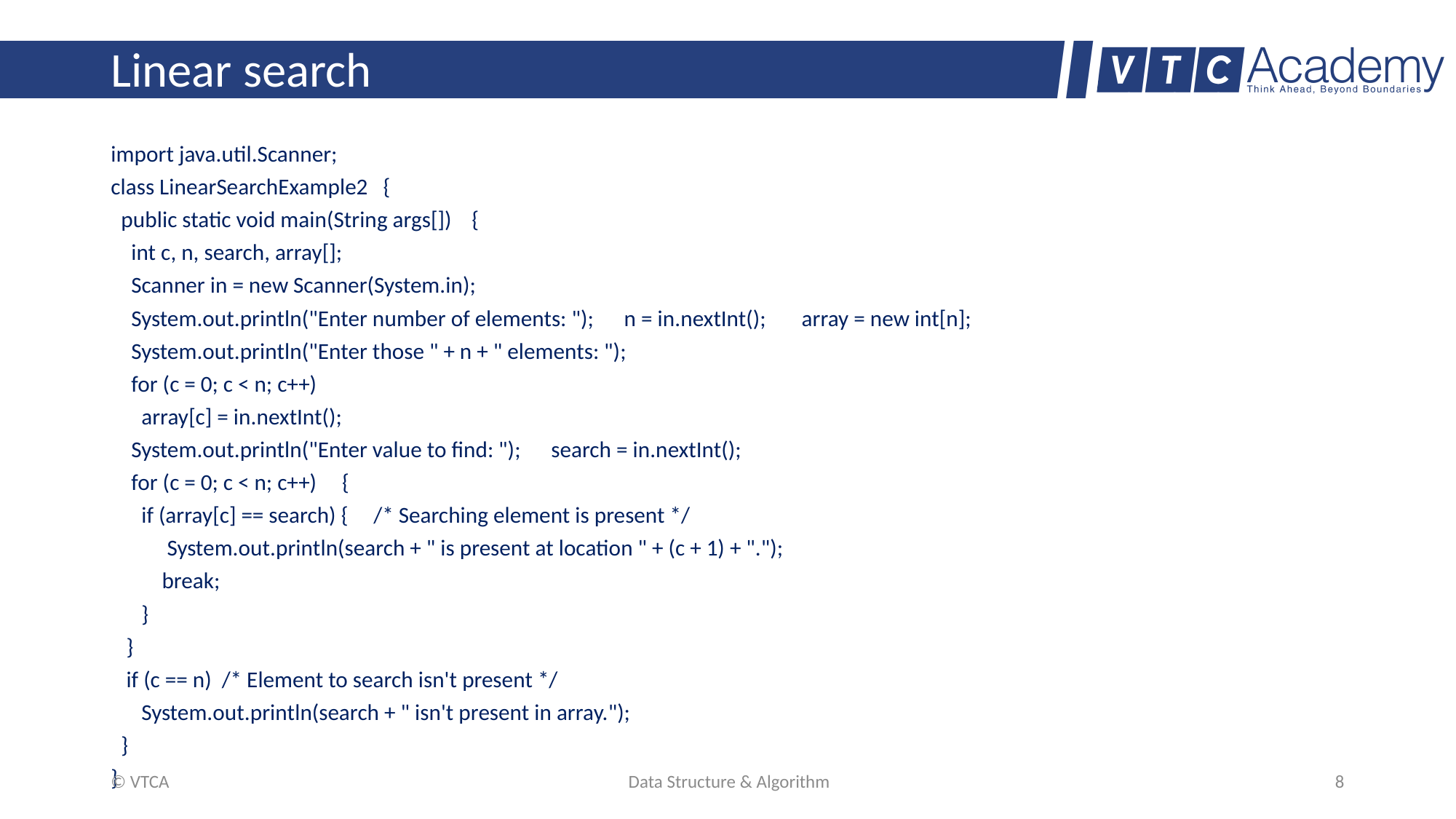

# Linear search
import java.util.Scanner;
class LinearSearchExample2   {
  public static void main(String args[])    {
    int c, n, search, array[];
    Scanner in = new Scanner(System.in);
    System.out.println("Enter number of elements: ");      n = in.nextInt();       array = new int[n];
    System.out.println("Enter those " + n + " elements: ");
    for (c = 0; c < n; c++)
      array[c] = in.nextInt();
    System.out.println("Enter value to find: ");      search = in.nextInt();
    for (c = 0; c < n; c++)     {
      if (array[c] == search) {     /* Searching element is present */
           System.out.println(search + " is present at location " + (c + 1) + ".");
          break;
      }
   }
   if (c == n)  /* Element to search isn't present */
      System.out.println(search + " isn't present in array.");
  }
}
© VTCA
Data Structure & Algorithm
8